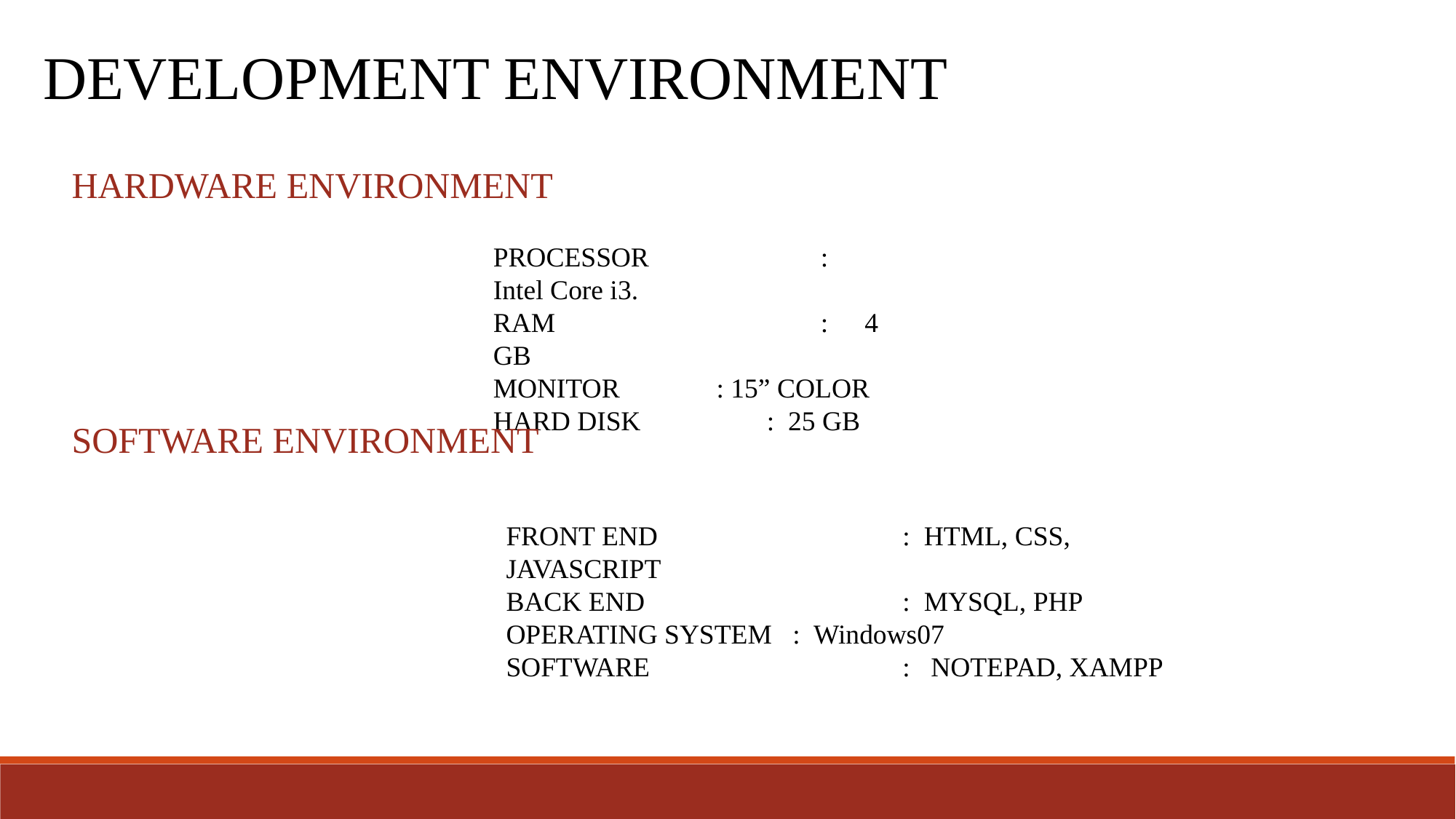

DEVELOPMENT ENVIRONMENT
HARDWARE ENVIRONMENT
PROCESSOR		:  Intel Core i3.
RAM			:  4 GB
MONITOR              : 15” COLOR
HARD DISK 	        :  25 GB
SOFTWARE ENVIRONMENT
FRONT END 		          :  HTML, CSS, JAVASCRIPT
BACK END		          :  MYSQL, PHP
OPERATING SYSTEM   :  Windows07
SOFTWARE		          :   NOTEPAD, XAMPP